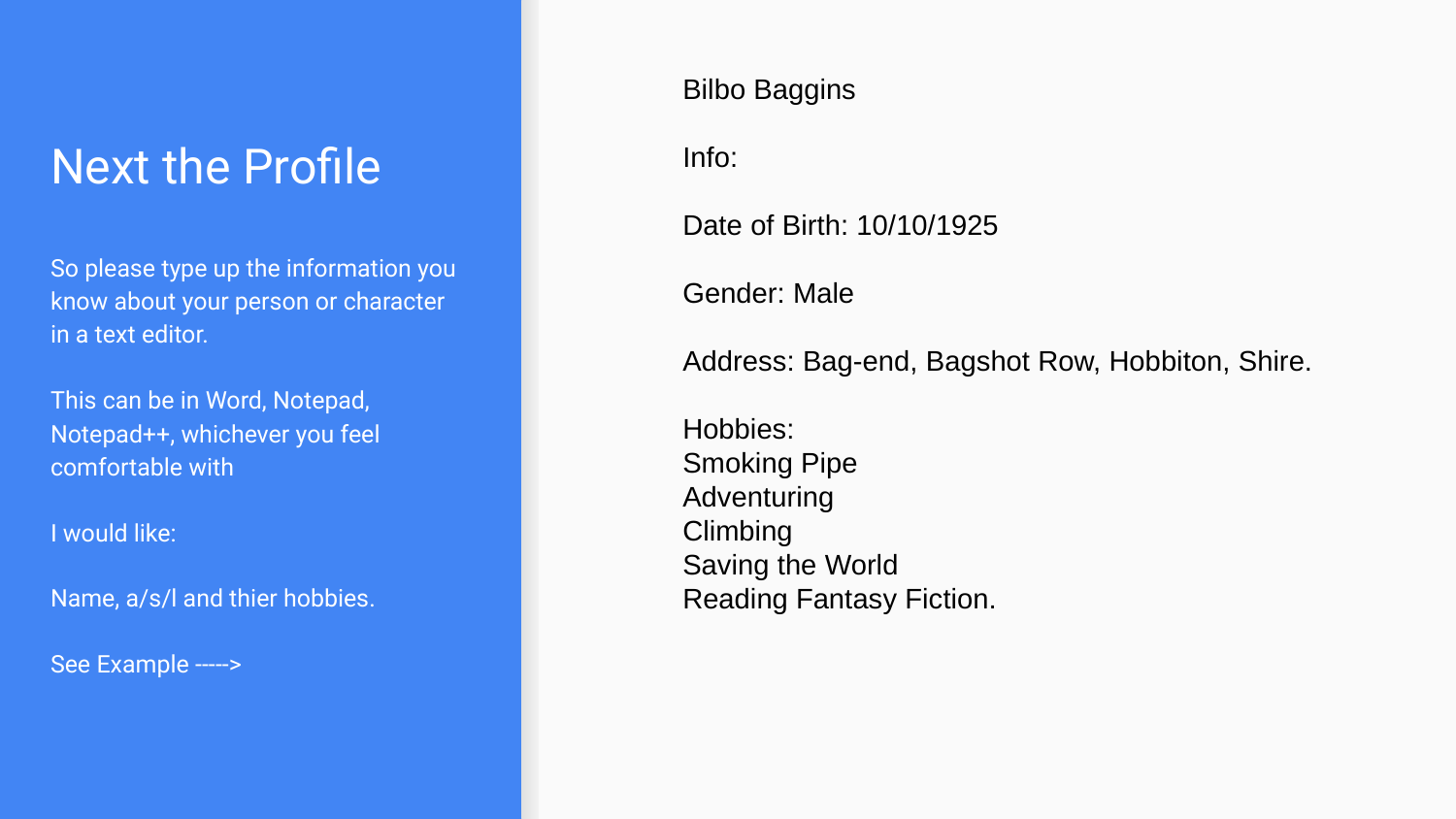

Bilbo Baggins

Info:

Date of Birth: 10/10/1925

Gender: Male

Address: Bag-end, Bagshot Row, Hobbiton, Shire.

Hobbies:
Smoking Pipe
Adventuring
Climbing
Saving the World
Reading Fantasy Fiction.
# Next the Profile
So please type up the information you know about your person or character in a text editor.
This can be in Word, Notepad, Notepad++, whichever you feel comfortable with
I would like:
Name, a/s/l and thier hobbies.
See Example ----->